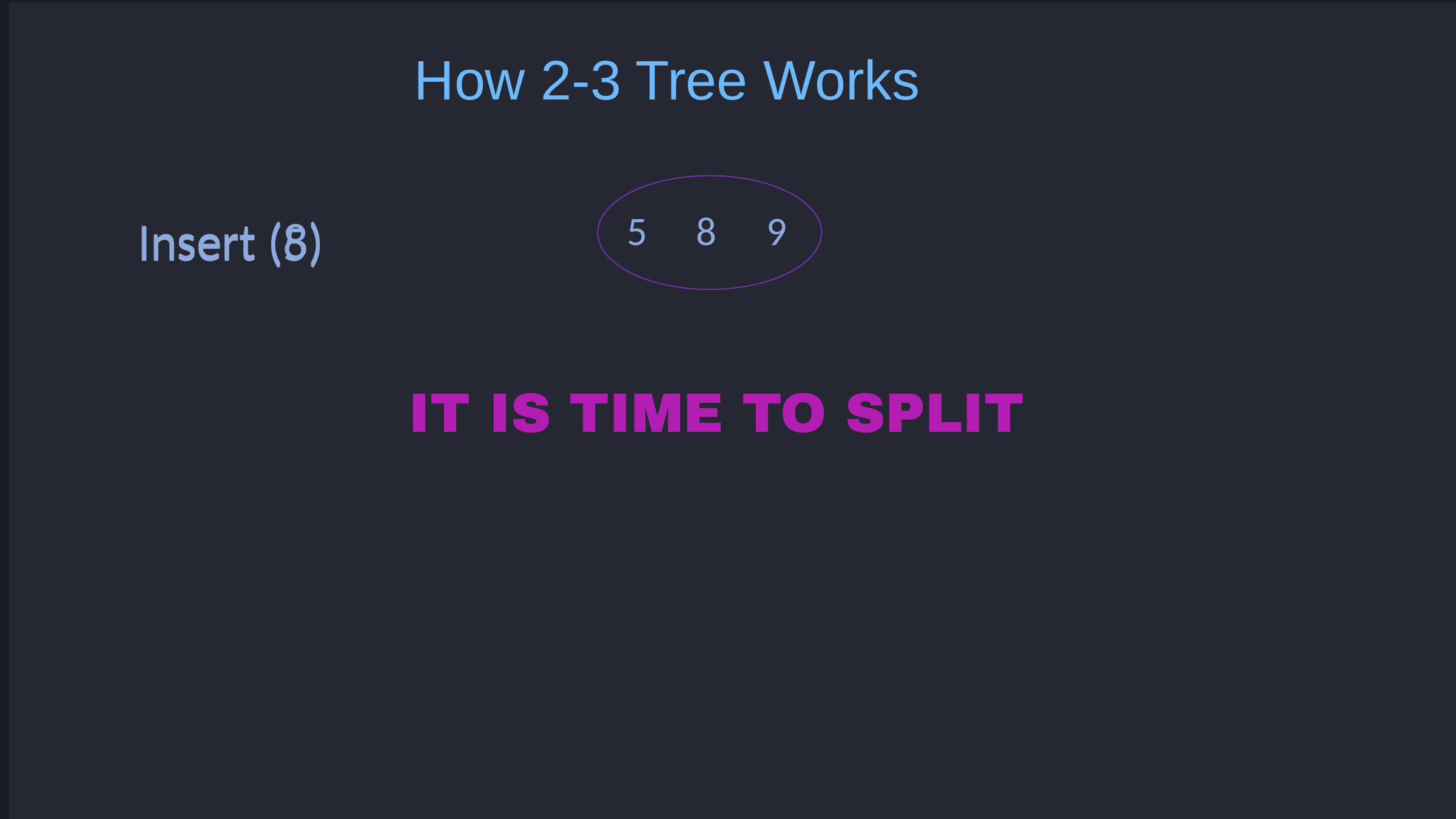

How 2-3 Tree Works

8
5
9
Insert (8)
Insert (5)
IT IS TIME TO SPLIT